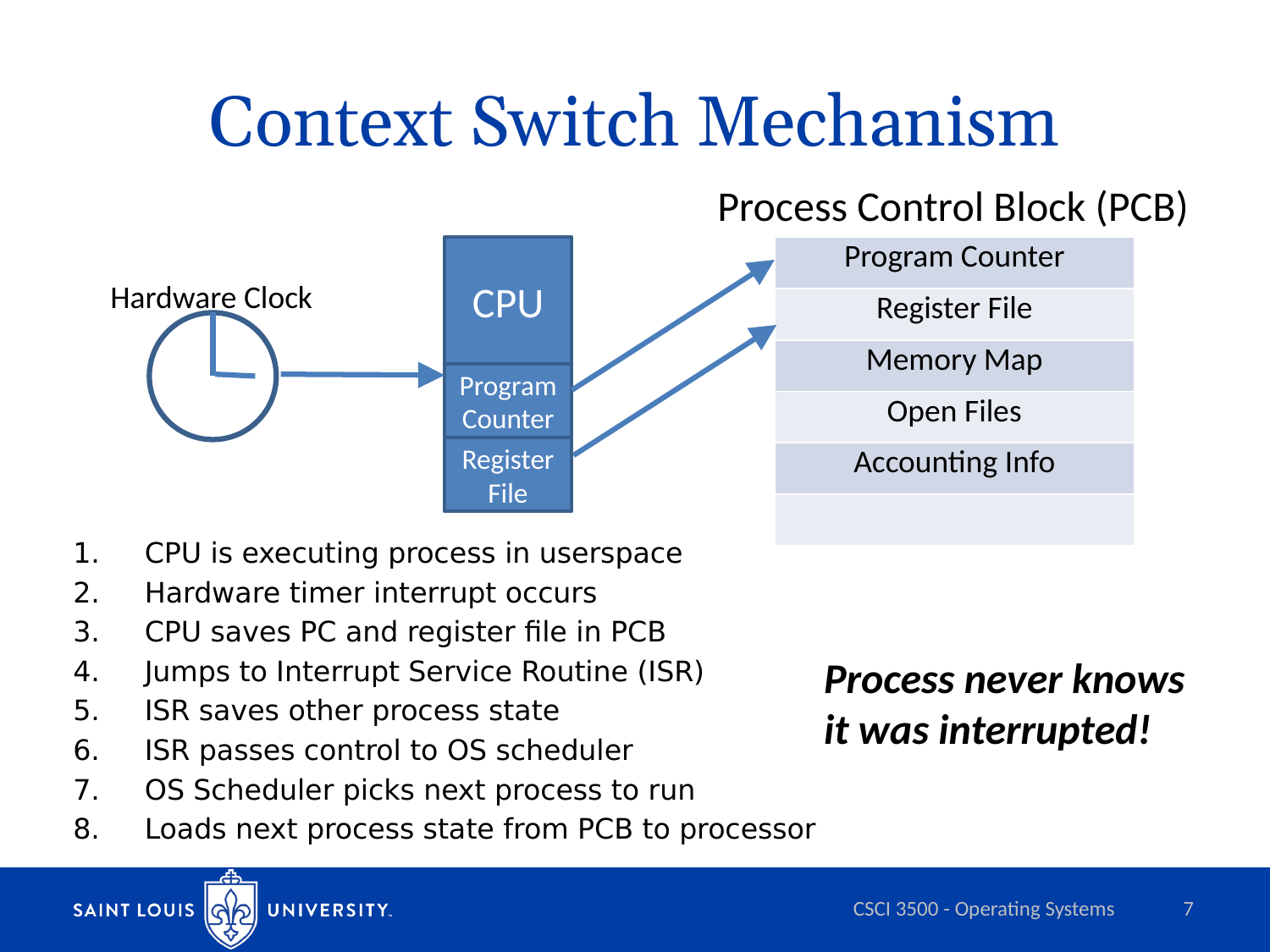

# Context Switch Mechanism
Process Control Block (PCB)
CPU
Program Counter
Register
File
| Program Counter |
| --- |
| Register File |
| Memory Map |
| Open Files |
| Accounting Info |
|  |
Hardware Clock

CPU is executing process in userspace
Hardware timer interrupt occurs
CPU saves PC and register file in PCB
Jumps to Interrupt Service Routine (ISR)
ISR saves other process state
ISR passes control to OS scheduler
OS Scheduler picks next process to run
Loads next process state from PCB to processor
Process never knows
it was interrupted!
CSCI 3500 - Operating Systems
7